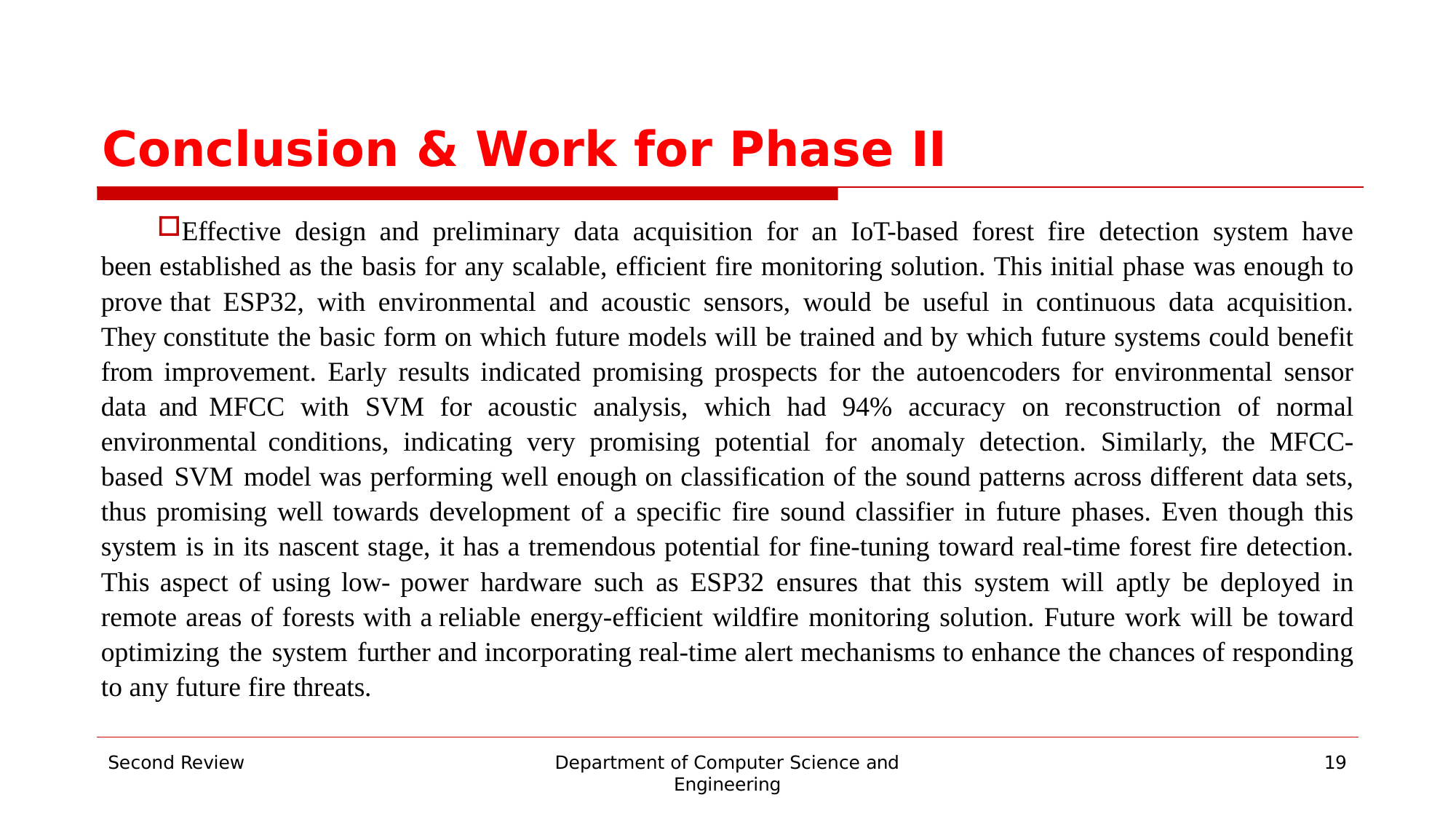

# Conclusion & Work for Phase II
Effective design and preliminary data acquisition for an IoT-based forest fire detection system have been established as the basis for any scalable, efficient fire monitoring solution. This initial phase was enough to prove that ESP32, with environmental and acoustic sensors, would be useful in continuous data acquisition. They constitute the basic form on which future models will be trained and by which future systems could benefit from improvement. Early results indicated promising prospects for the autoencoders for environmental sensor data and MFCC with SVM for acoustic analysis, which had 94% accuracy on reconstruction of normal environmental conditions, indicating very promising potential for anomaly detection. Similarly, the MFCC-based SVM model was performing well enough on classification of the sound patterns across different data sets, thus promising well towards development of a specific fire sound classifier in future phases. Even though this system is in its nascent stage, it has a tremendous potential for fine-tuning toward real-time forest fire detection. This aspect of using low- power hardware such as ESP32 ensures that this system will aptly be deployed in remote areas of forests with a reliable energy-efficient wildfire monitoring solution. Future work will be toward optimizing the system further and incorporating real-time alert mechanisms to enhance the chances of responding to any future fire threats.
Second Review
Department of Computer Science and Engineering
19